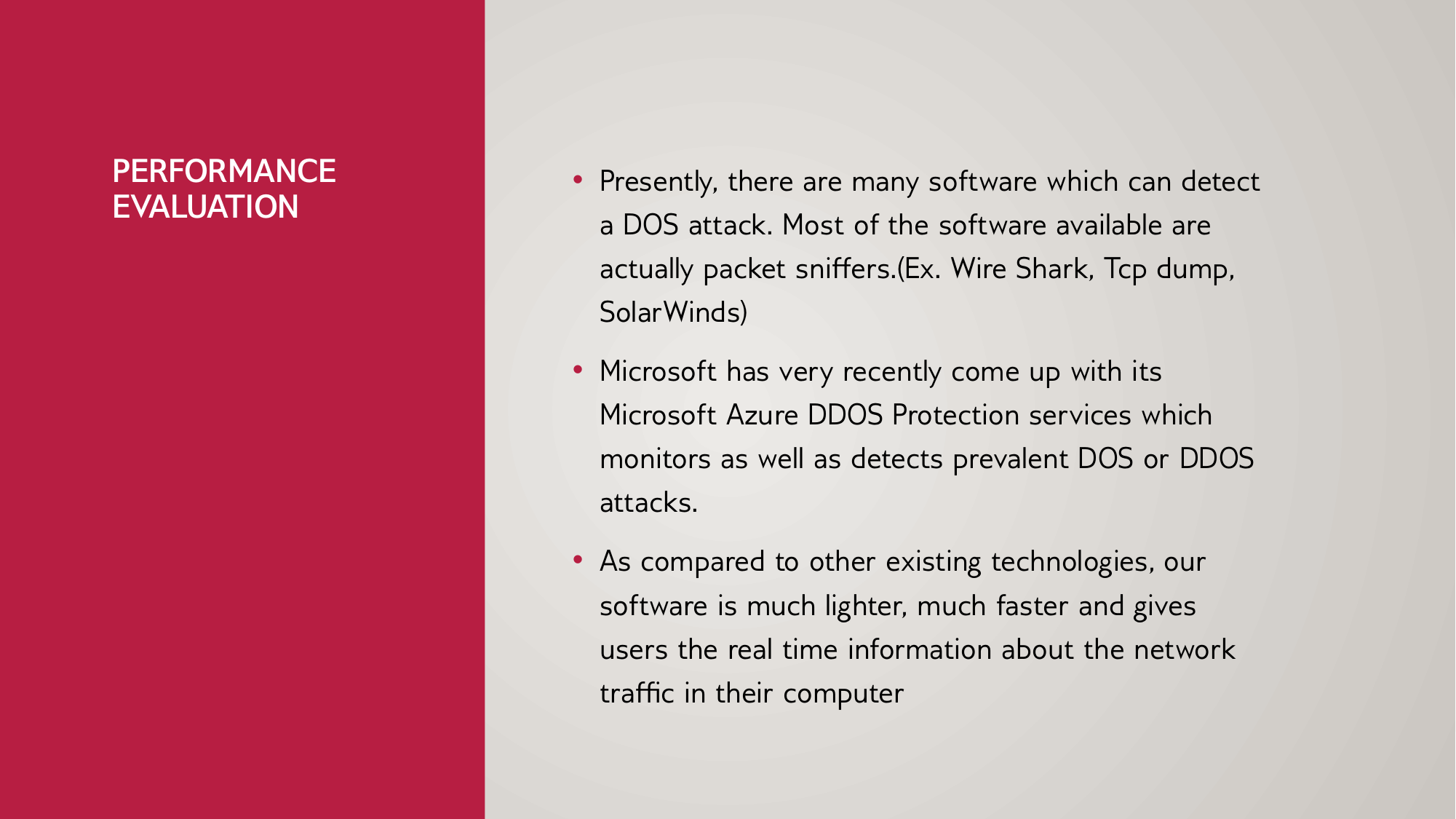

# Performance evaluation
Presently, there are many software which can detect a DOS attack. Most of the software available are actually packet sniffers.(Ex. Wire Shark, Tcp dump, SolarWinds)
Microsoft has very recently come up with its Microsoft Azure DDOS Protection services which monitors as well as detects prevalent DOS or DDOS attacks.
As compared to other existing technologies, our software is much lighter, much faster and gives users the real time information about the network traffic in their computer